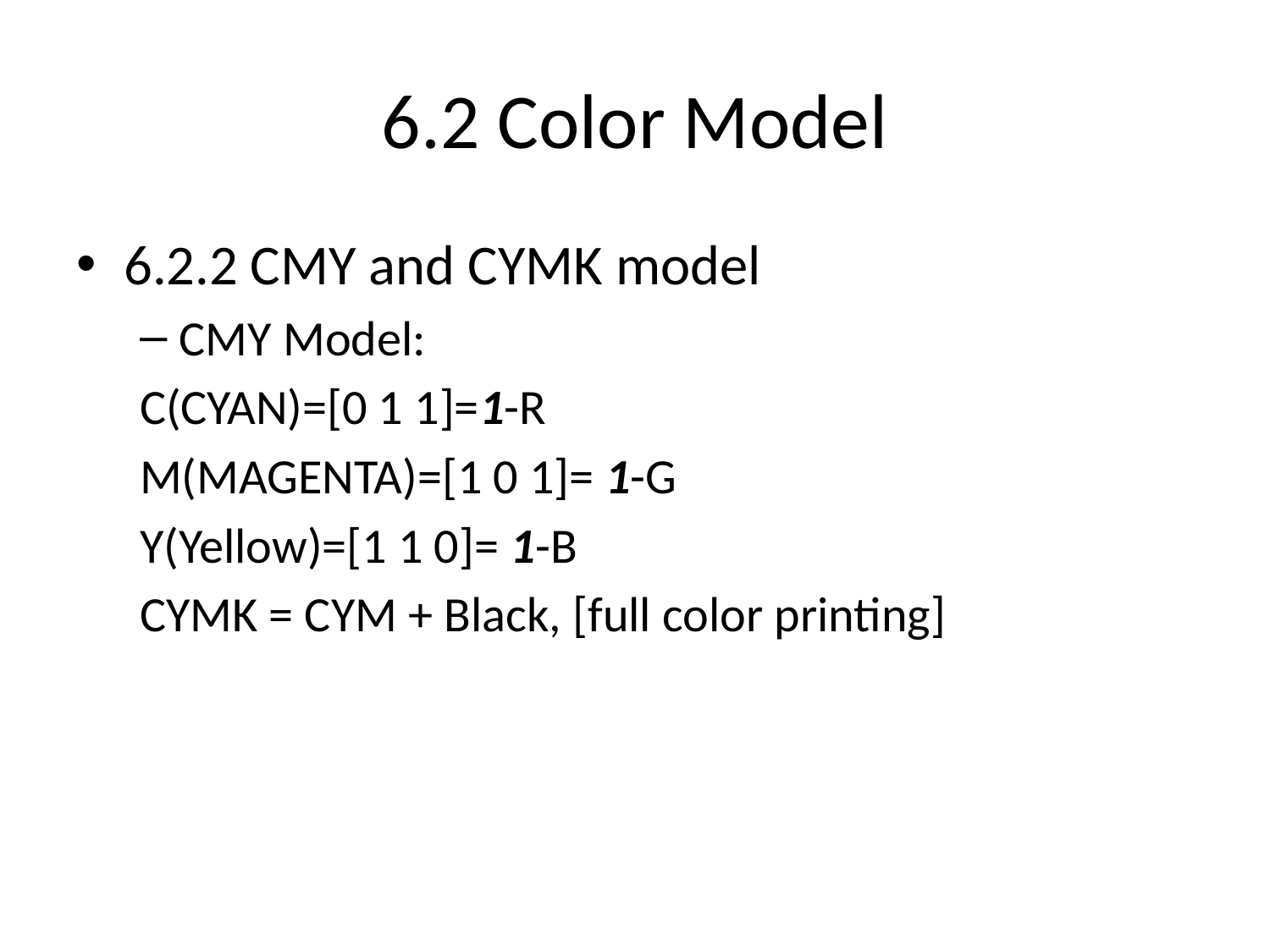

# 6.2 Color Model
6.2.2 CMY and CYMK model
CMY Model:
C(CYAN)=[0 1 1]=1-R
M(MAGENTA)=[1 0 1]= 1-G
Y(Yellow)=[1 1 0]= 1-B
CYMK = CYM + Black, [full color printing]